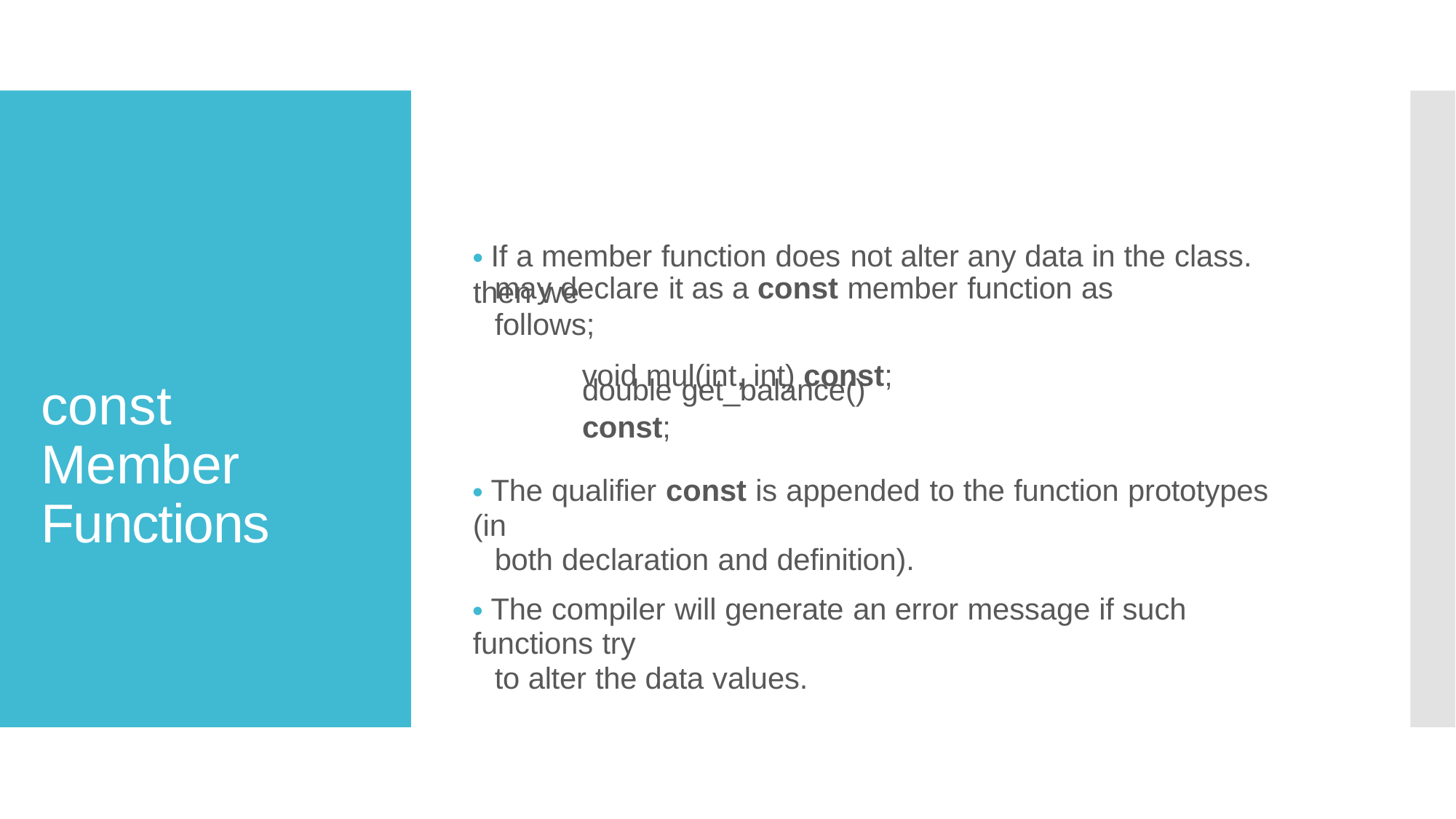

# 🞄 If a member function does not alter any data in the class. then we
may declare it as a const member function as follows;
void mul(int, int) const;
const Member  Functions
double get_balance() const;
🞄 The qualifier const is appended to the function prototypes (in
both declaration and definition).
🞄 The compiler will generate an error message if such functions try
to alter the data values.